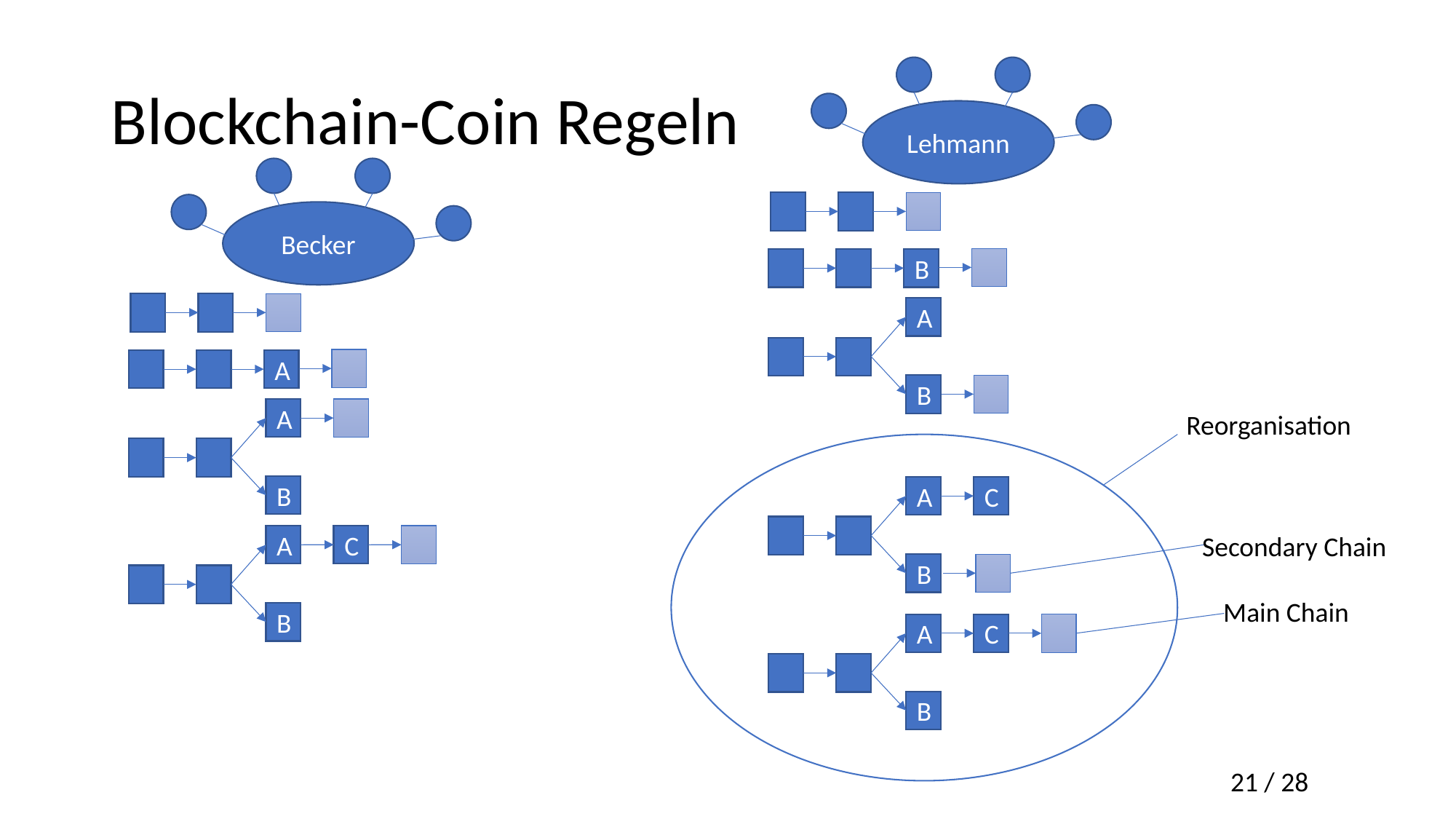

# Blockchain-Coin Regeln

Lehmann

Becker

B

A

A
B

A

Reorganisation

B
A
C

Secondary Chain
A
C

B

Main Chain
B
A
C

B